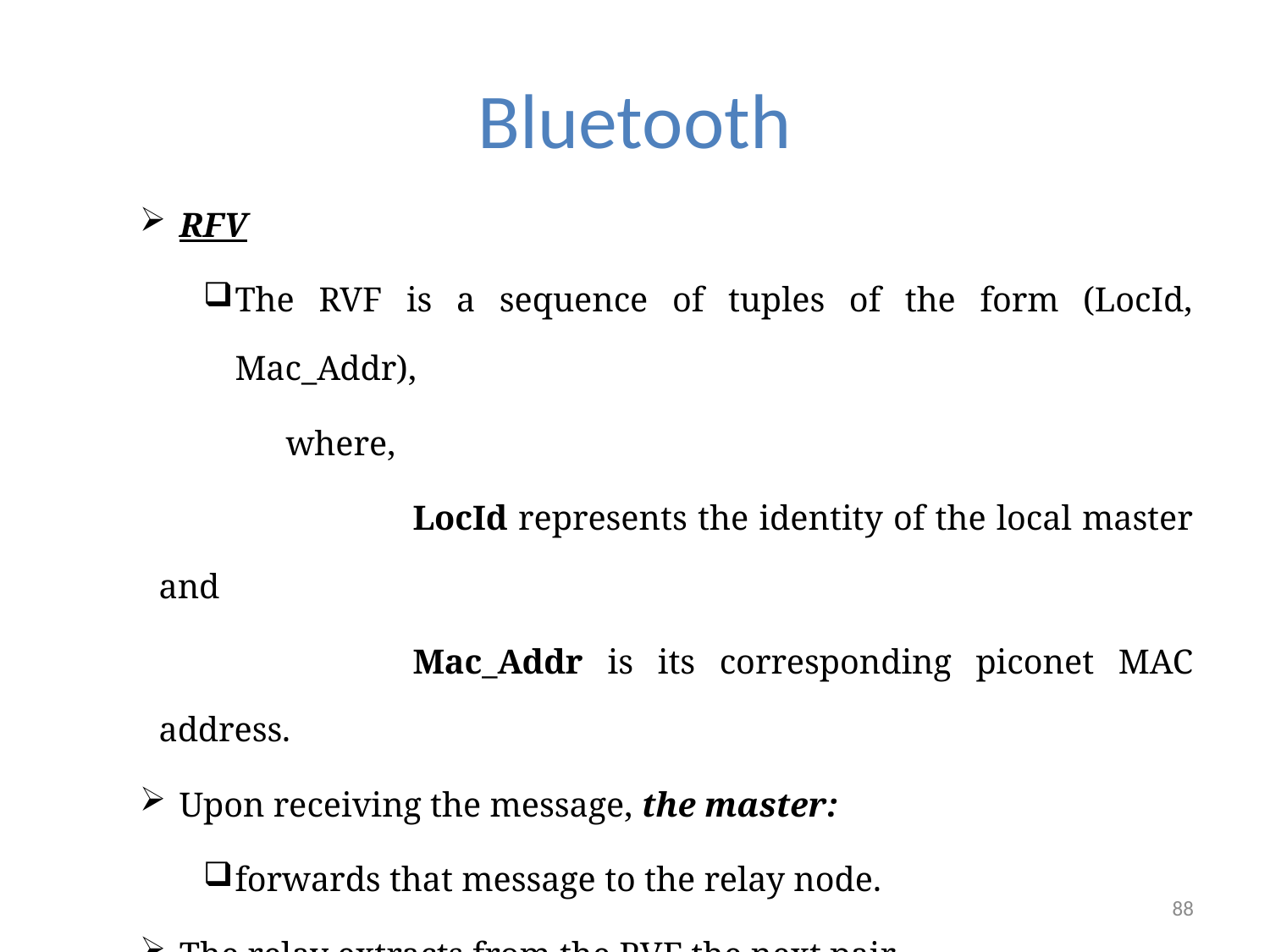

# Bluetooth
RFV
The RVF is a sequence of tuples of the form (LocId, Mac_Addr),
	where,
		LocId represents the identity of the local master and
		Mac_Addr is its corresponding piconet MAC address.
Upon receiving the message, the master:
forwards that message to the relay node.
The relay extracts from the RVF the next pair,
	- Containing the local identity and the MAC address of the master, &
- Sends the message to this master.
88